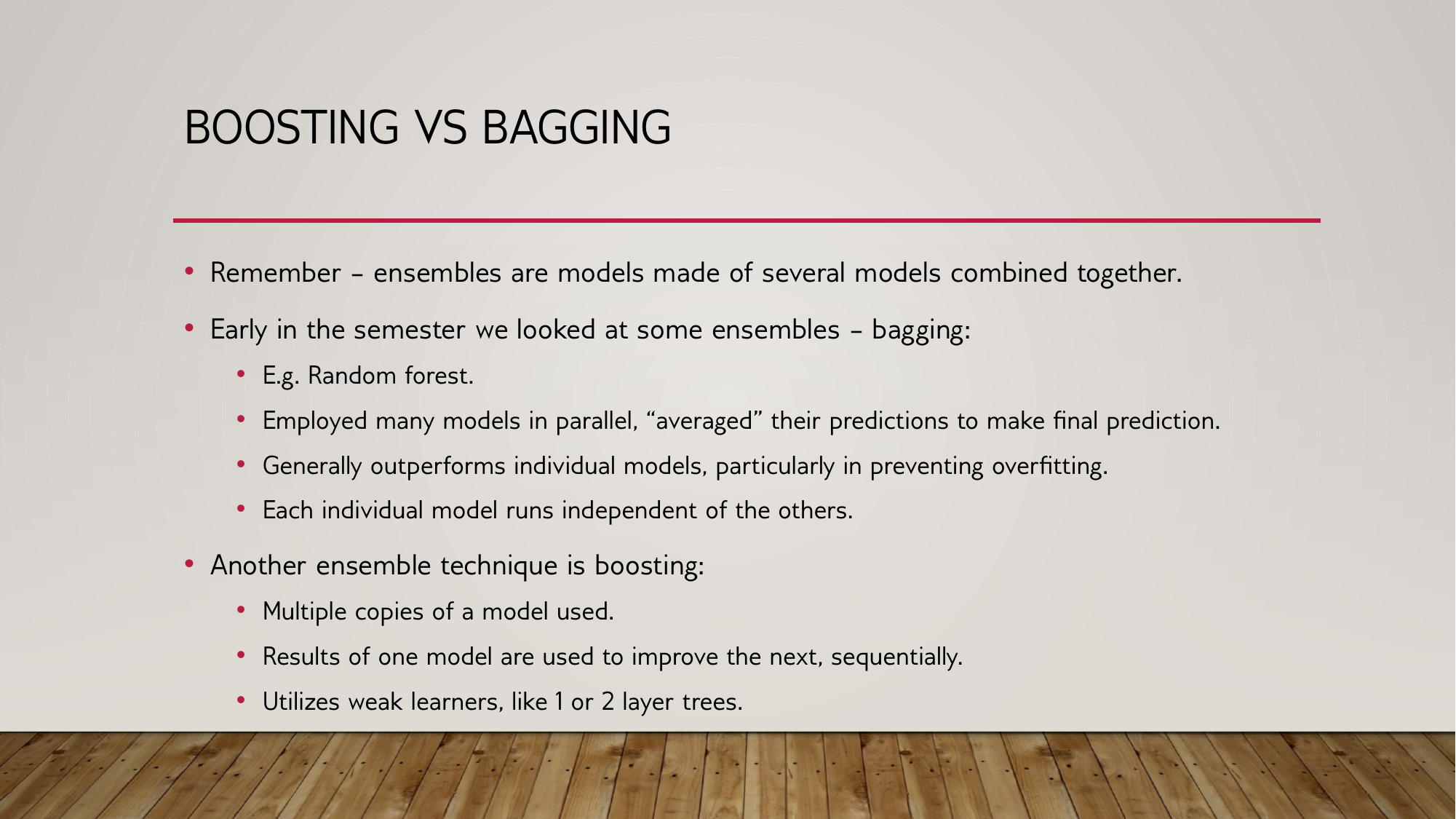

# Boosting vs Bagging
Remember – ensembles are models made of several models combined together.
Early in the semester we looked at some ensembles – bagging:
E.g. Random forest.
Employed many models in parallel, “averaged” their predictions to make final prediction.
Generally outperforms individual models, particularly in preventing overfitting.
Each individual model runs independent of the others.
Another ensemble technique is boosting:
Multiple copies of a model used.
Results of one model are used to improve the next, sequentially.
Utilizes weak learners, like 1 or 2 layer trees.